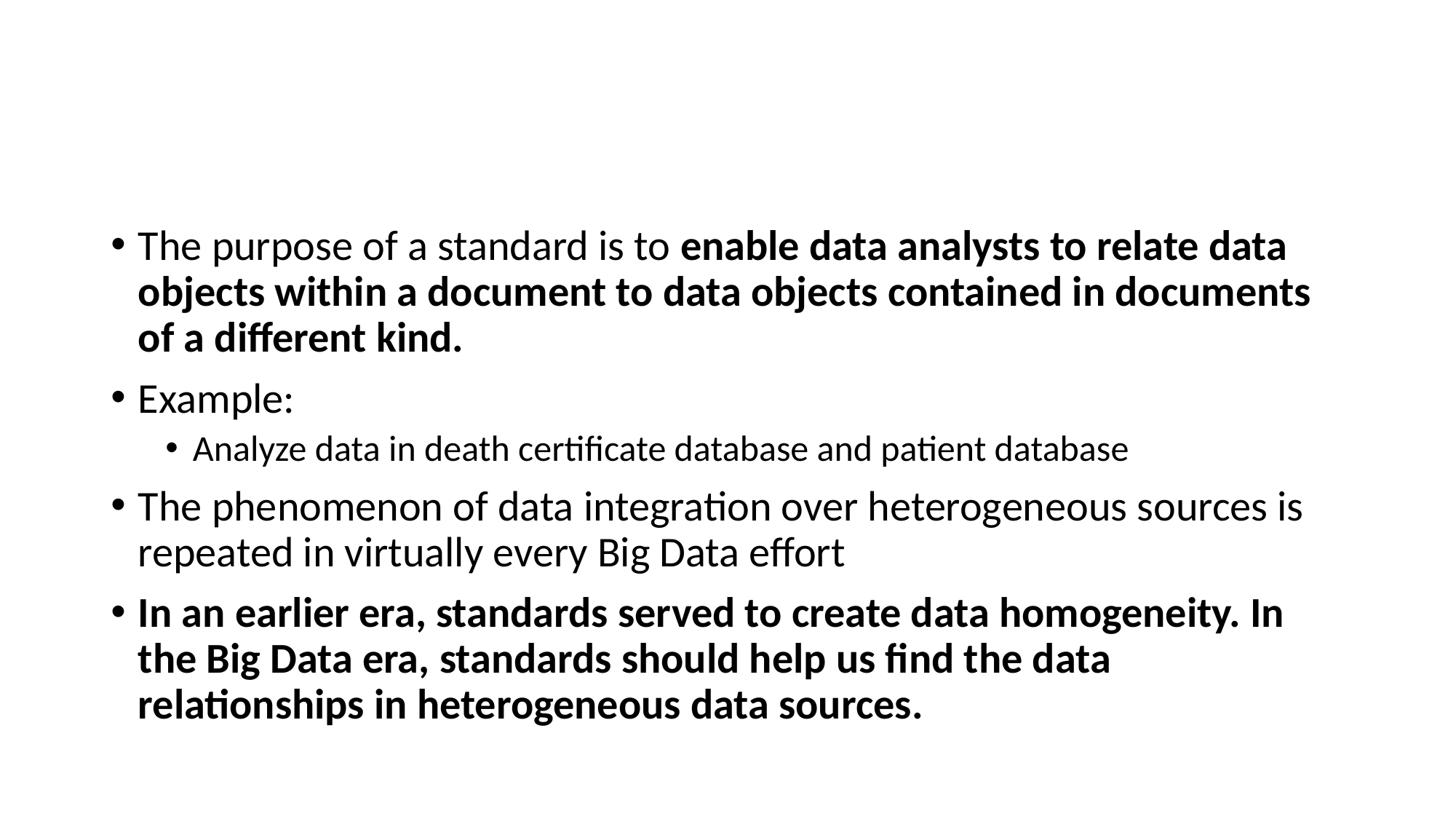

#
The purpose of a standard is to enable data analysts to relate data objects within a document to data objects contained in documents of a different kind.
Example:
Analyze data in death certificate database and patient database
The phenomenon of data integration over heterogeneous sources is repeated in virtually every Big Data effort
In an earlier era, standards served to create data homogeneity. In the Big Data era, standards should help us find the data relationships in heterogeneous data sources.